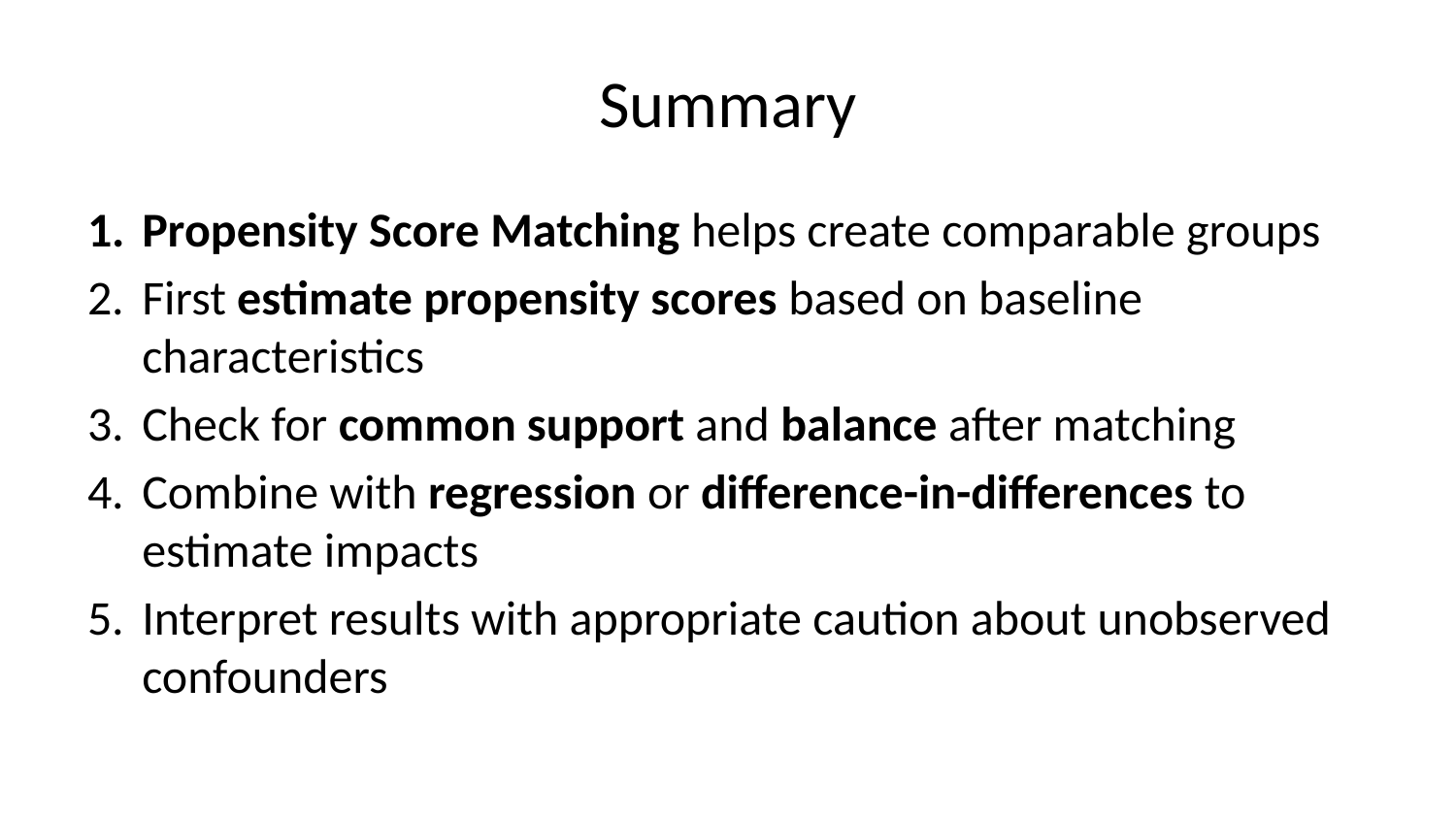

# Summary
Propensity Score Matching helps create comparable groups
First estimate propensity scores based on baseline characteristics
Check for common support and balance after matching
Combine with regression or difference-in-differences to estimate impacts
Interpret results with appropriate caution about unobserved confounders